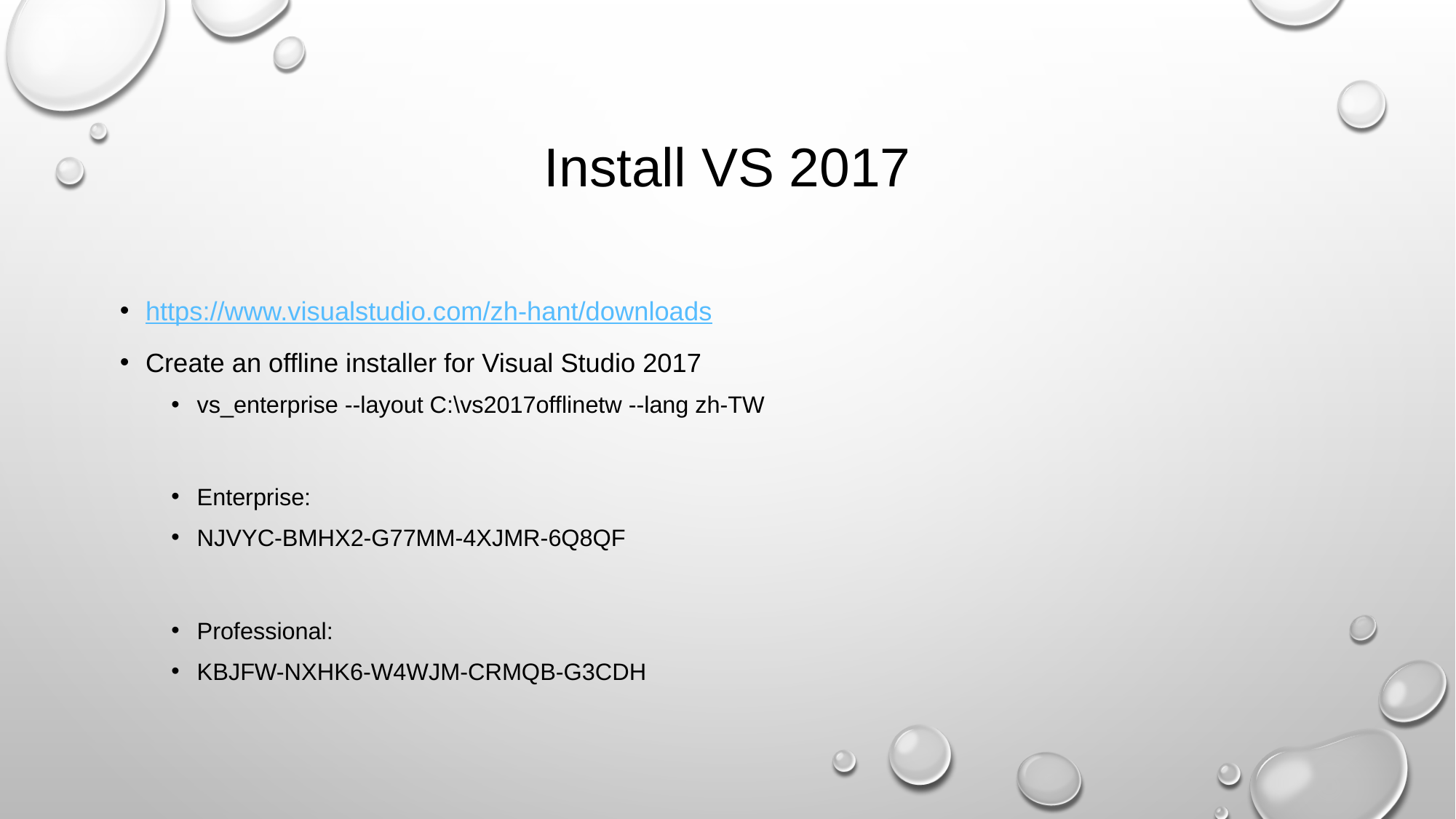

# Install VS 2017
https://www.visualstudio.com/zh-hant/downloads
Create an offline installer for Visual Studio 2017
vs_enterprise --layout C:\vs2017offlinetw --lang zh-TW

Enterprise:
NJVYC-BMHX2-G77MM-4XJMR-6Q8QF

Professional:
KBJFW-NXHK6-W4WJM-CRMQB-G3CDH